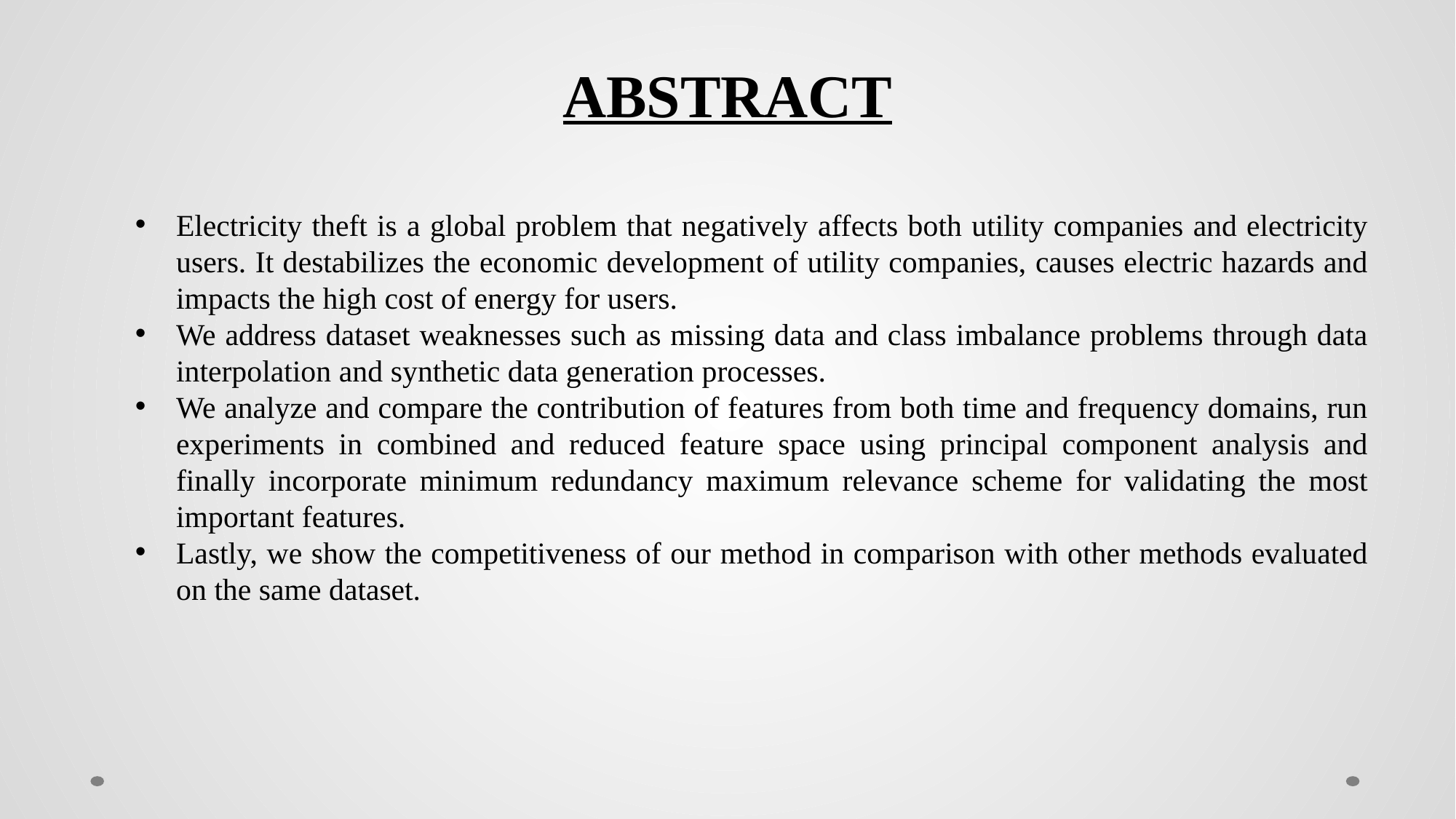

ABSTRACT
Electricity theft is a global problem that negatively affects both utility companies and electricity users. It destabilizes the economic development of utility companies, causes electric hazards and impacts the high cost of energy for users.
We address dataset weaknesses such as missing data and class imbalance problems through data interpolation and synthetic data generation processes.
We analyze and compare the contribution of features from both time and frequency domains, run experiments in combined and reduced feature space using principal component analysis and finally incorporate minimum redundancy maximum relevance scheme for validating the most important features.
Lastly, we show the competitiveness of our method in comparison with other methods evaluated on the same dataset.